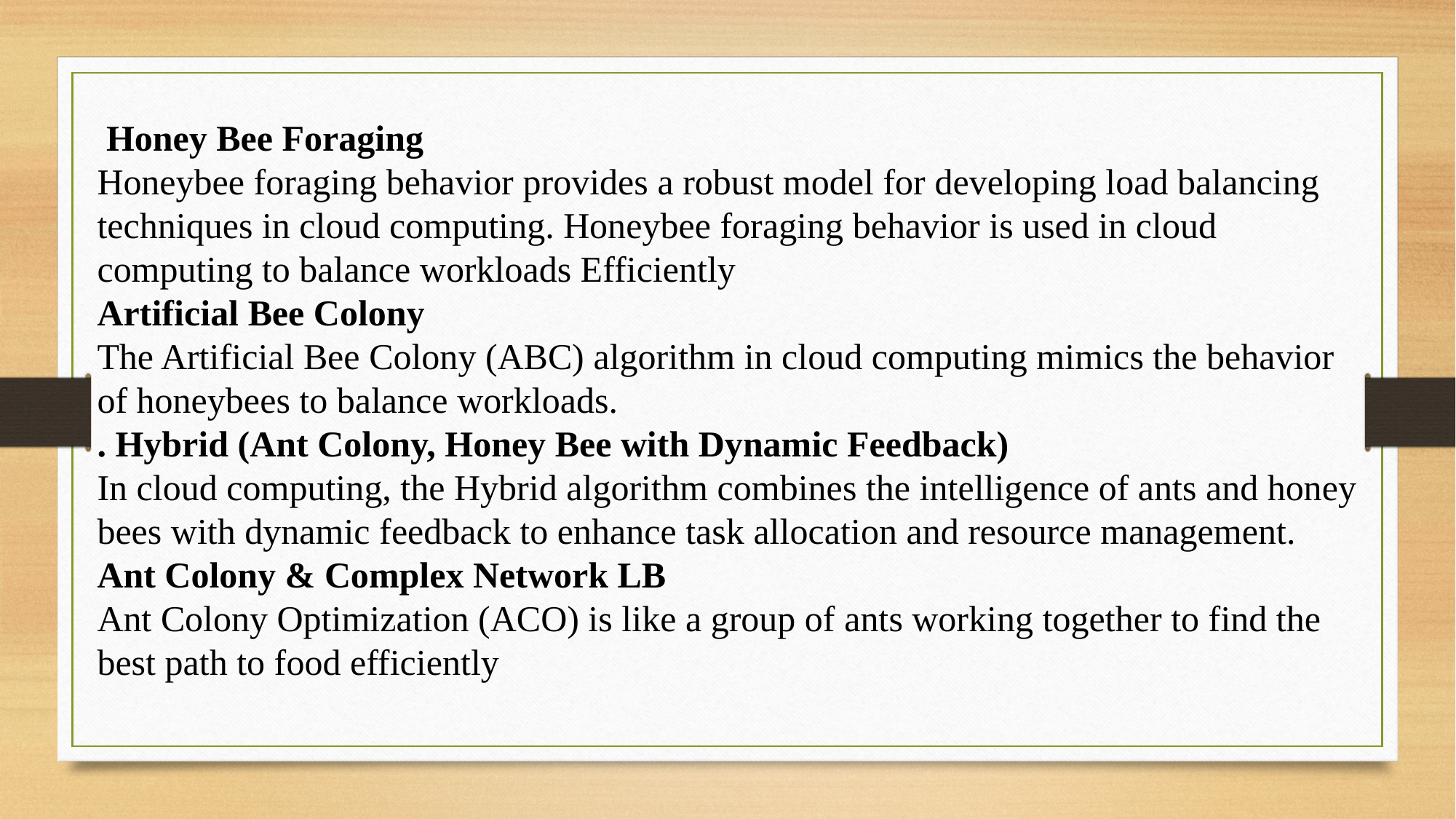

Honey Bee Foraging
Honeybee foraging behavior provides a robust model for developing load balancing techniques in cloud computing. Honeybee foraging behavior is used in cloud computing to balance workloads Efficiently
Artificial Bee Colony
The Artificial Bee Colony (ABC) algorithm in cloud computing mimics the behavior of honeybees to balance workloads.
. Hybrid (Ant Colony, Honey Bee with Dynamic Feedback)
In cloud computing, the Hybrid algorithm combines the intelligence of ants and honey bees with dynamic feedback to enhance task allocation and resource management.
Ant Colony & Complex Network LB
Ant Colony Optimization (ACO) is like a group of ants working together to find the best path to food efficiently